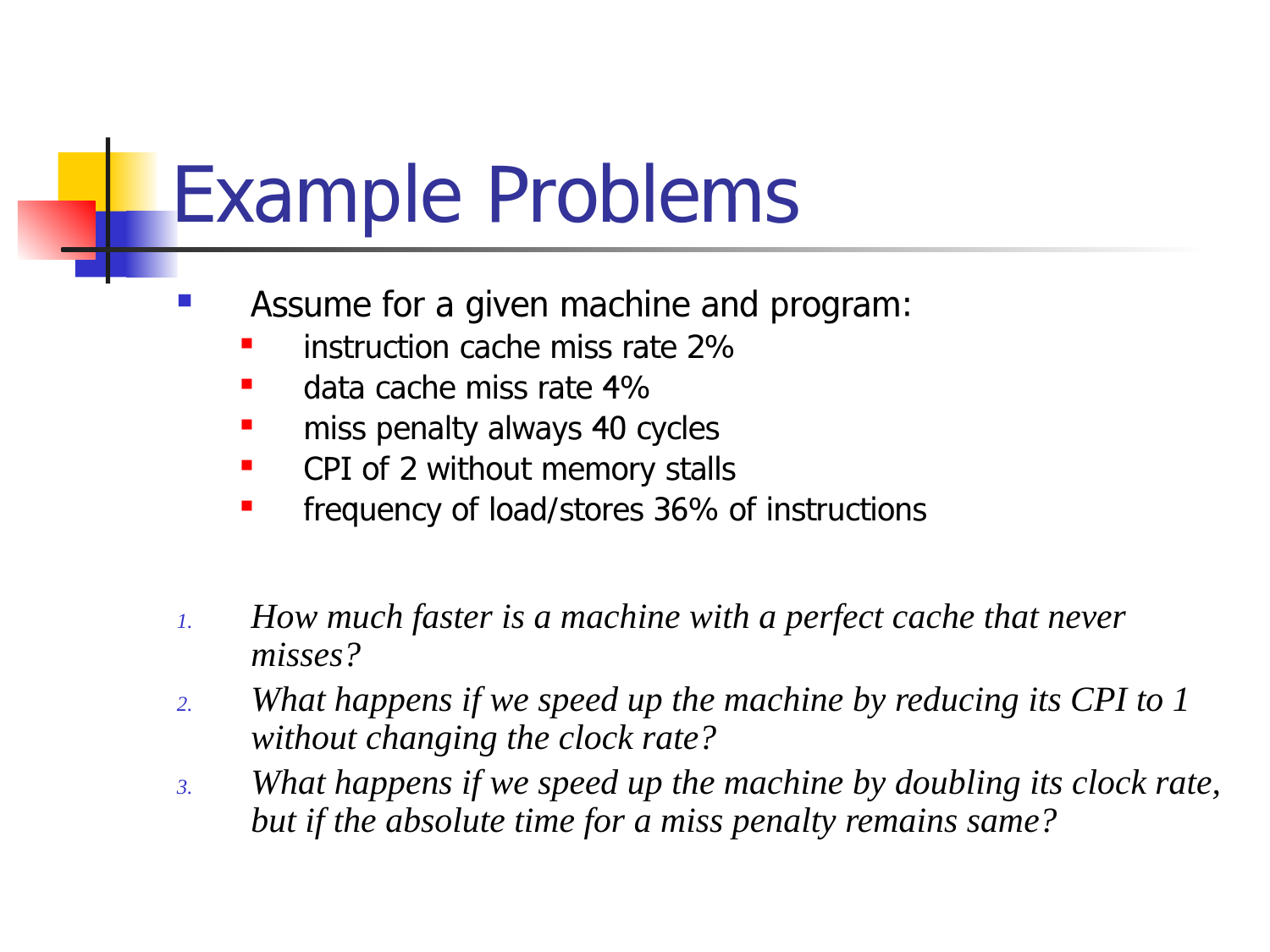

# Example Problems
Assume for a given machine and program:
instruction cache miss rate 2%
data cache miss rate 4%
miss penalty always 40 cycles
CPI of 2 without memory stalls
frequency of load/stores 36% of instructions

How much faster is a machine with a perfect cache that never misses?
What happens if we speed up the machine by reducing its CPI to 1 without changing the clock rate?
What happens if we speed up the machine by doubling its clock rate, but if the absolute time for a miss penalty remains same?